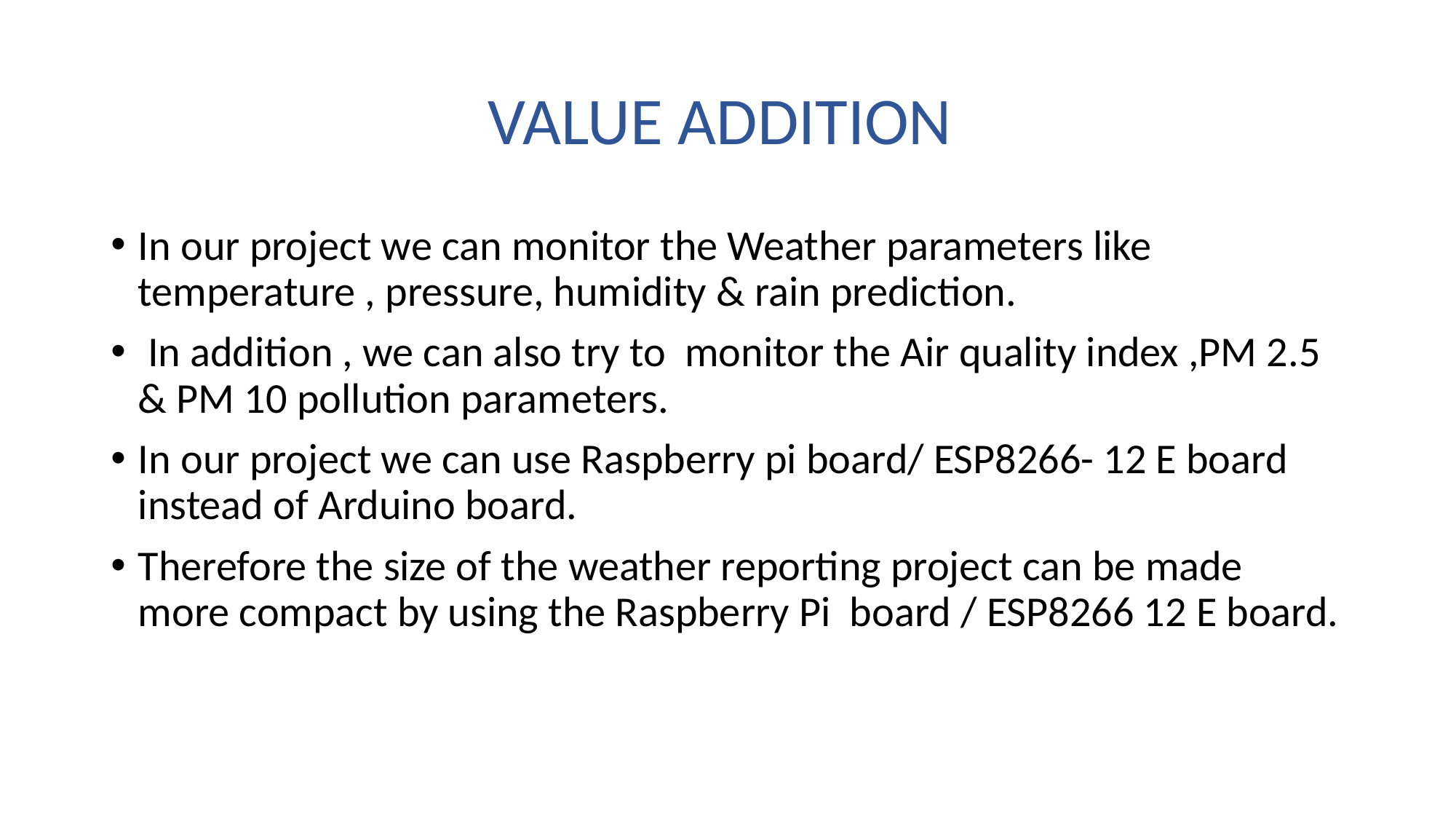

# VALUE ADDITION
In our project we can monitor the Weather parameters like temperature , pressure, humidity & rain prediction.
 In addition , we can also try to  monitor the Air quality index ,PM 2.5 & PM 10 pollution parameters.
In our project we can use Raspberry pi board/ ESP8266- 12 E board instead of Arduino board.
Therefore the size of the weather reporting project can be made more compact by using the Raspberry Pi  board / ESP8266 12 E board.